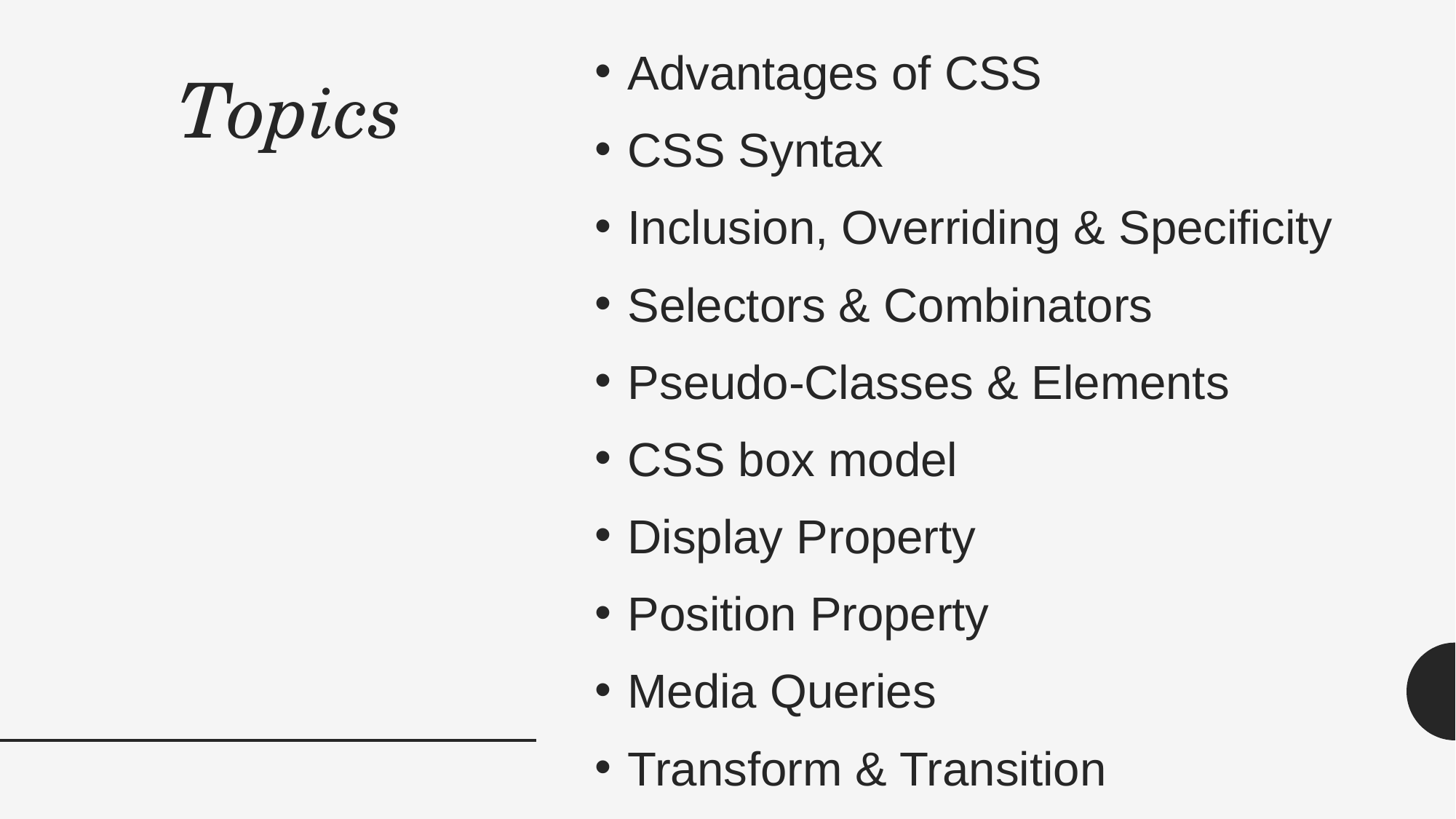

Advantages of CSS
CSS Syntax
Inclusion, Overriding & Specificity
Selectors & Combinators
Pseudo-Classes & Elements
CSS box model
Display Property
Position Property
Media Queries
Transform & Transition

# Topics